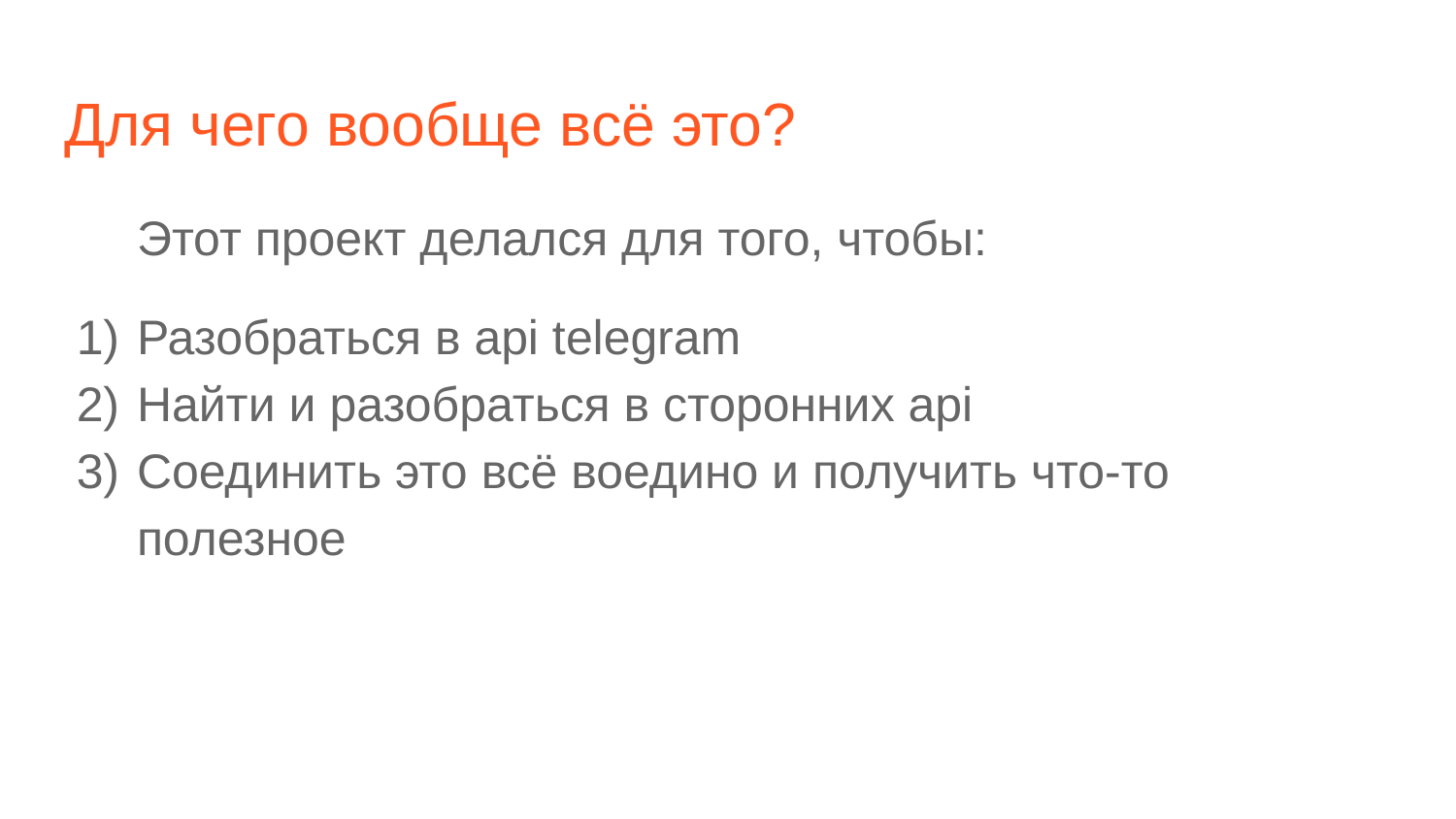

# Для чего вообще всё это?
Этот проект делался для того, чтобы:
Разобраться в api telegram
Найти и разобраться в сторонних api
Соединить это всё воедино и получить что-то полезное